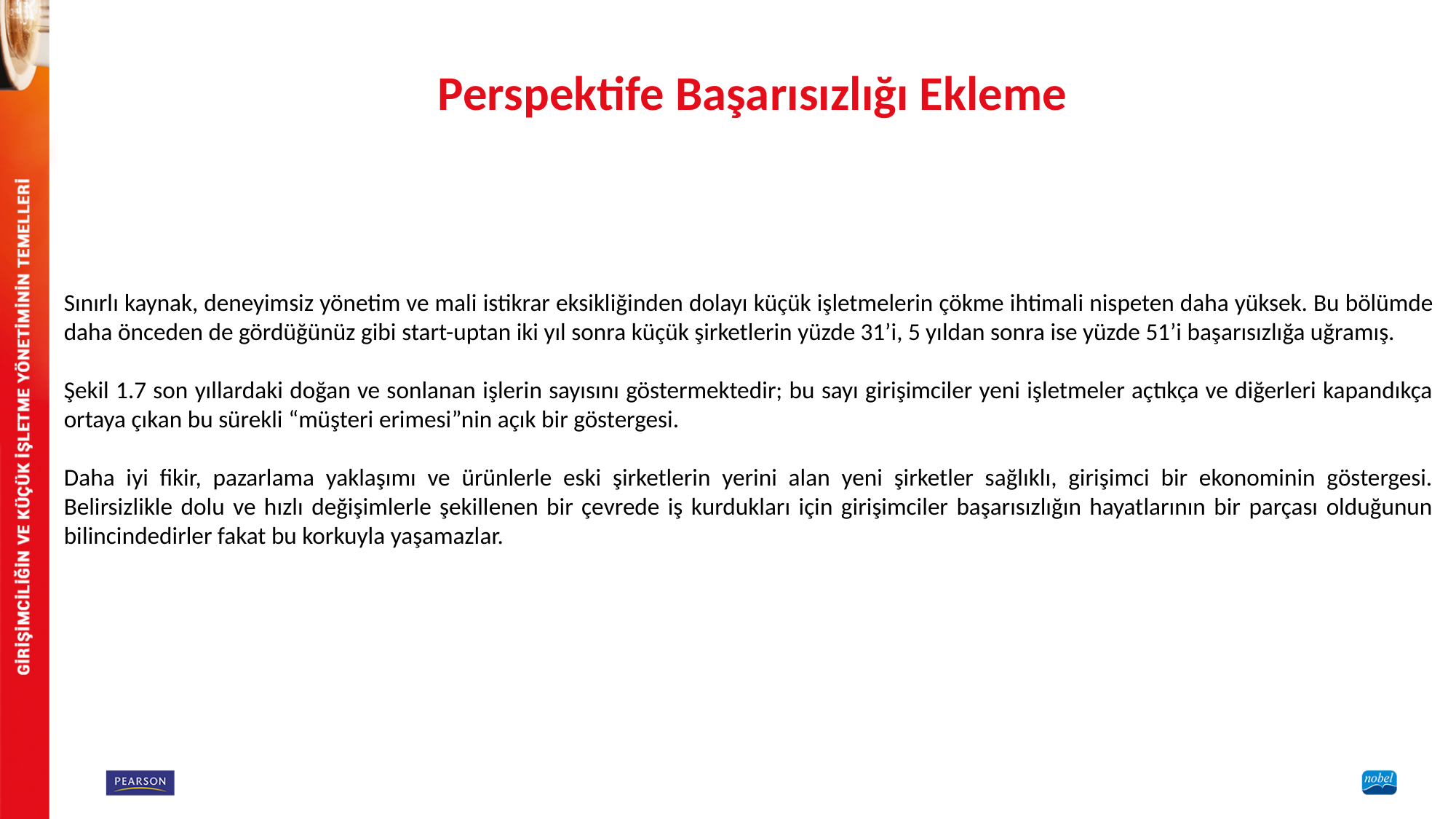

Perspektife Başarısızlığı Ekleme
Sınırlı kaynak, deneyimsiz yönetim ve mali istikrar eksikliğinden dolayı küçük işletmelerin çökme ihtimali nispeten daha yüksek. Bu bölümde daha önceden de gördüğünüz gibi start-uptan iki yıl sonra küçük şirketlerin yüzde 31’i, 5 yıldan sonra ise yüzde 51’i başarısızlığa uğramış.

Şekil 1.7 son yıllardaki doğan ve sonlanan işlerin sayısını göstermektedir; bu sayı girişimciler yeni işletmeler açtıkça ve diğerleri kapandıkça ortaya çıkan bu sürekli “müşteri erimesi”nin açık bir göstergesi.

Daha iyi fikir, pazarlama yaklaşımı ve ürünlerle eski şirketlerin yerini alan yeni şirketler sağlıklı, girişimci bir ekonominin göstergesi. Belirsizlikle dolu ve hızlı değişimlerle şekillenen bir çevrede iş kurdukları için girişimciler başarısızlığın hayatlarının bir parçası olduğunun bilincindedirler fakat bu korkuyla yaşamazlar.